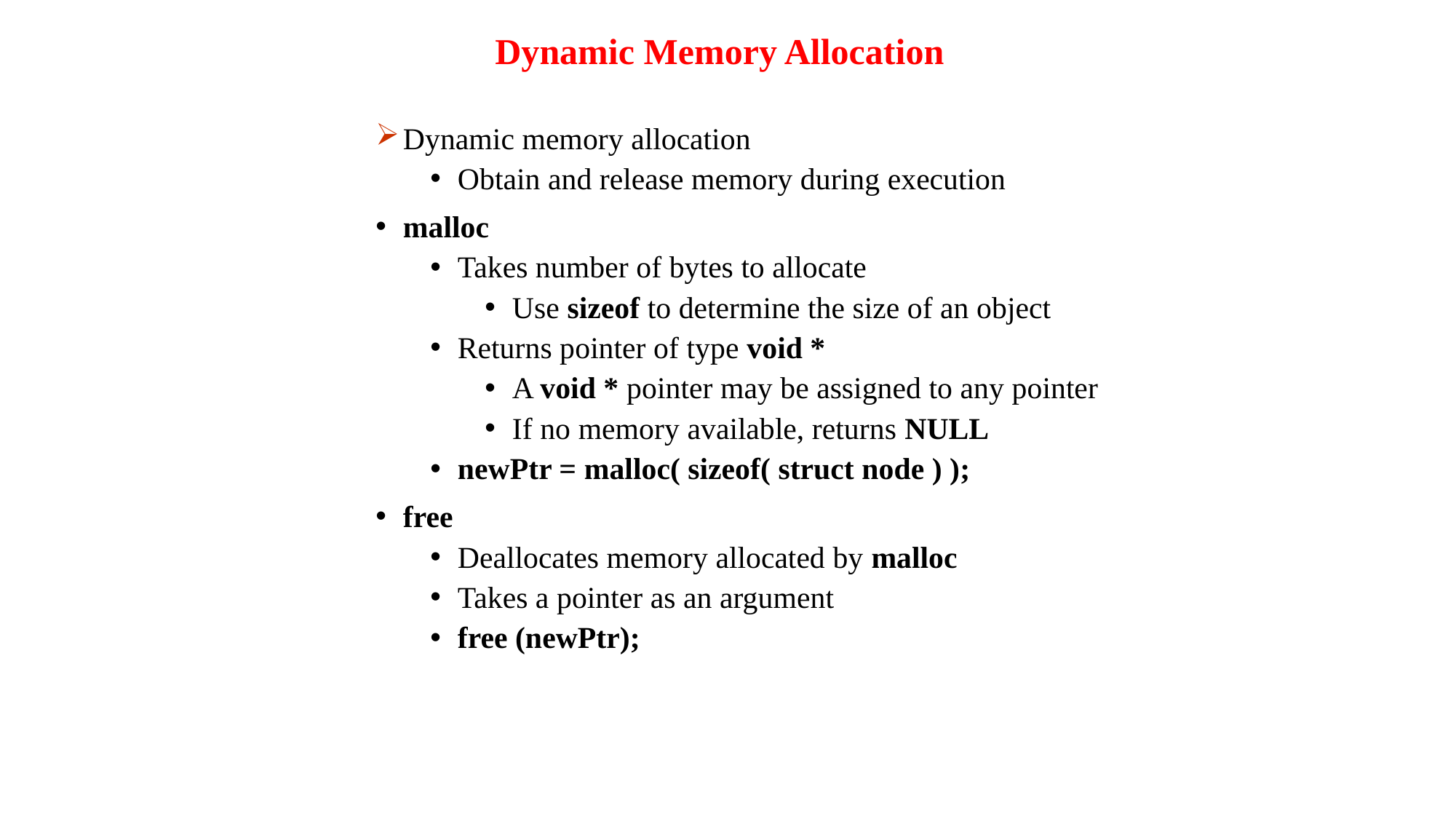

# Dynamic Memory Allocation
Dynamic memory allocation
Obtain and release memory during execution
malloc
Takes number of bytes to allocate
Use sizeof to determine the size of an object
Returns pointer of type void *
A void * pointer may be assigned to any pointer
If no memory available, returns NULL
newPtr = malloc( sizeof( struct node ) );
free
Deallocates memory allocated by malloc
Takes a pointer as an argument
free (newPtr);